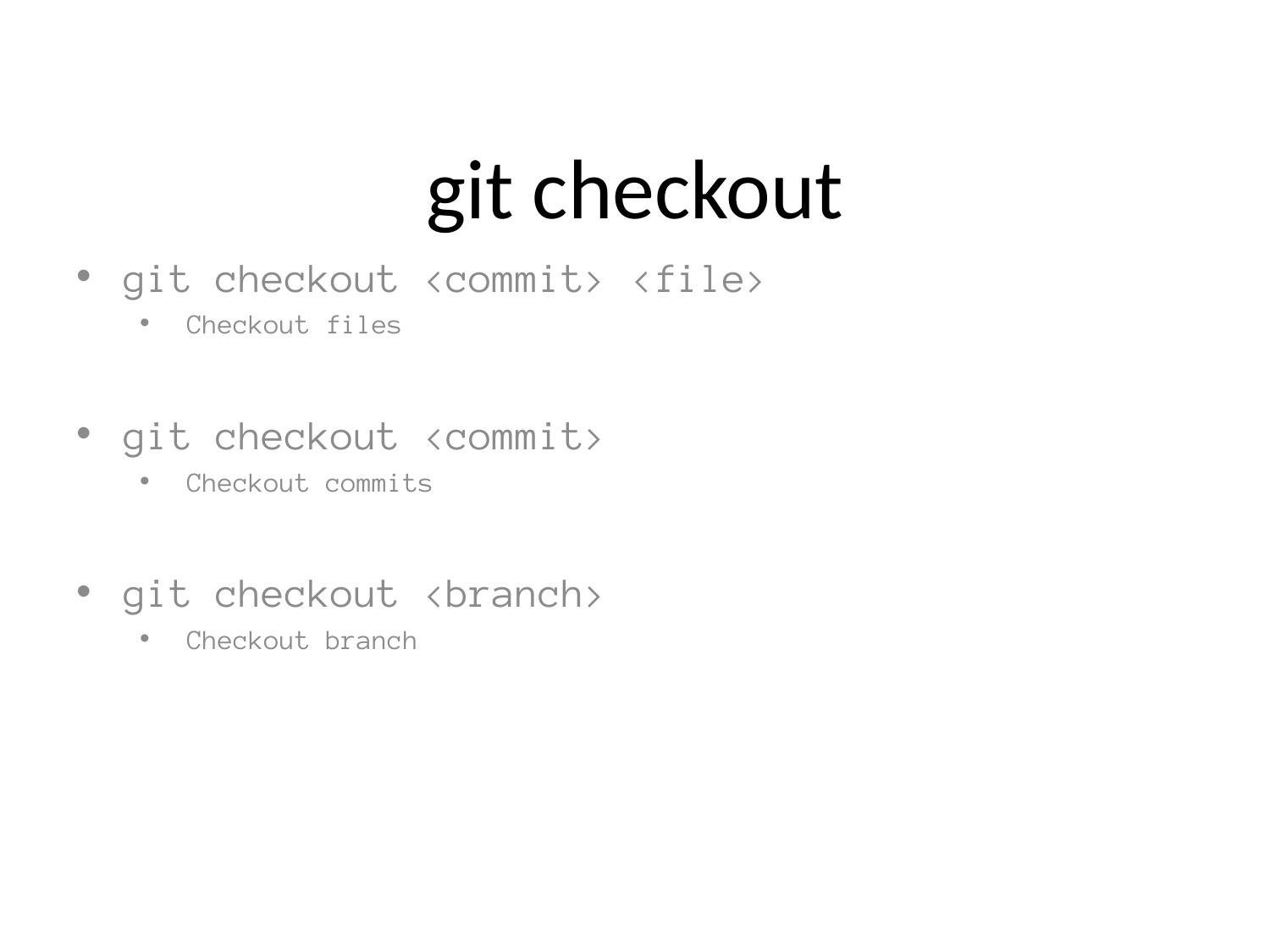

# git checkout
git checkout <commit> <file>
Checkout files

git checkout <commit>
Checkout commits

git checkout <branch>
Checkout branch